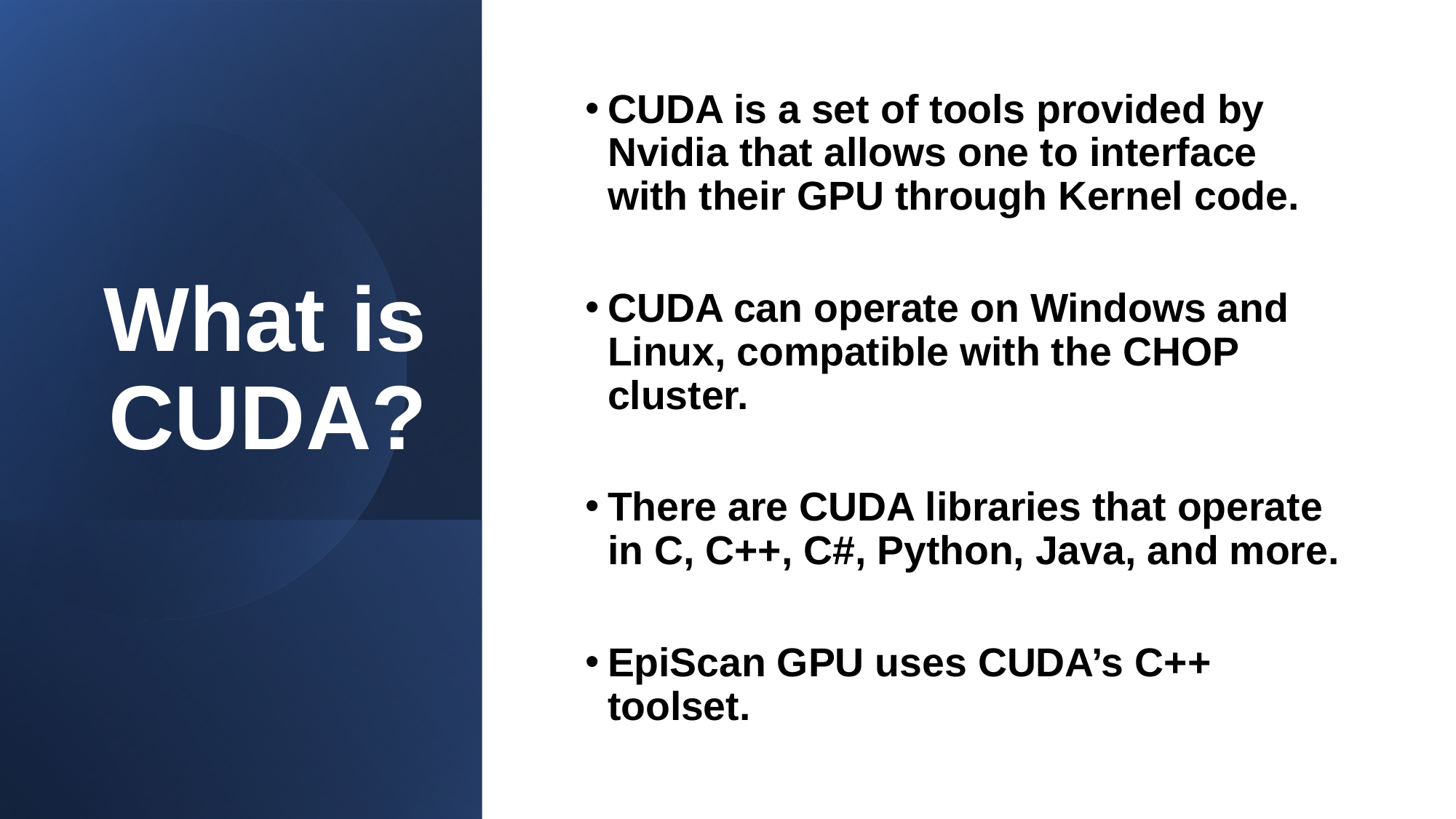

# What is CUDA?
CUDA is a set of tools provided by Nvidia that allows one to interface with their GPU through Kernel code.

CUDA can operate on Windows and Linux, compatible with the CHOP cluster.

There are CUDA libraries that operate in C, C++, C#, Python, Java, and more.

EpiScan GPU uses CUDA’s C++ toolset.